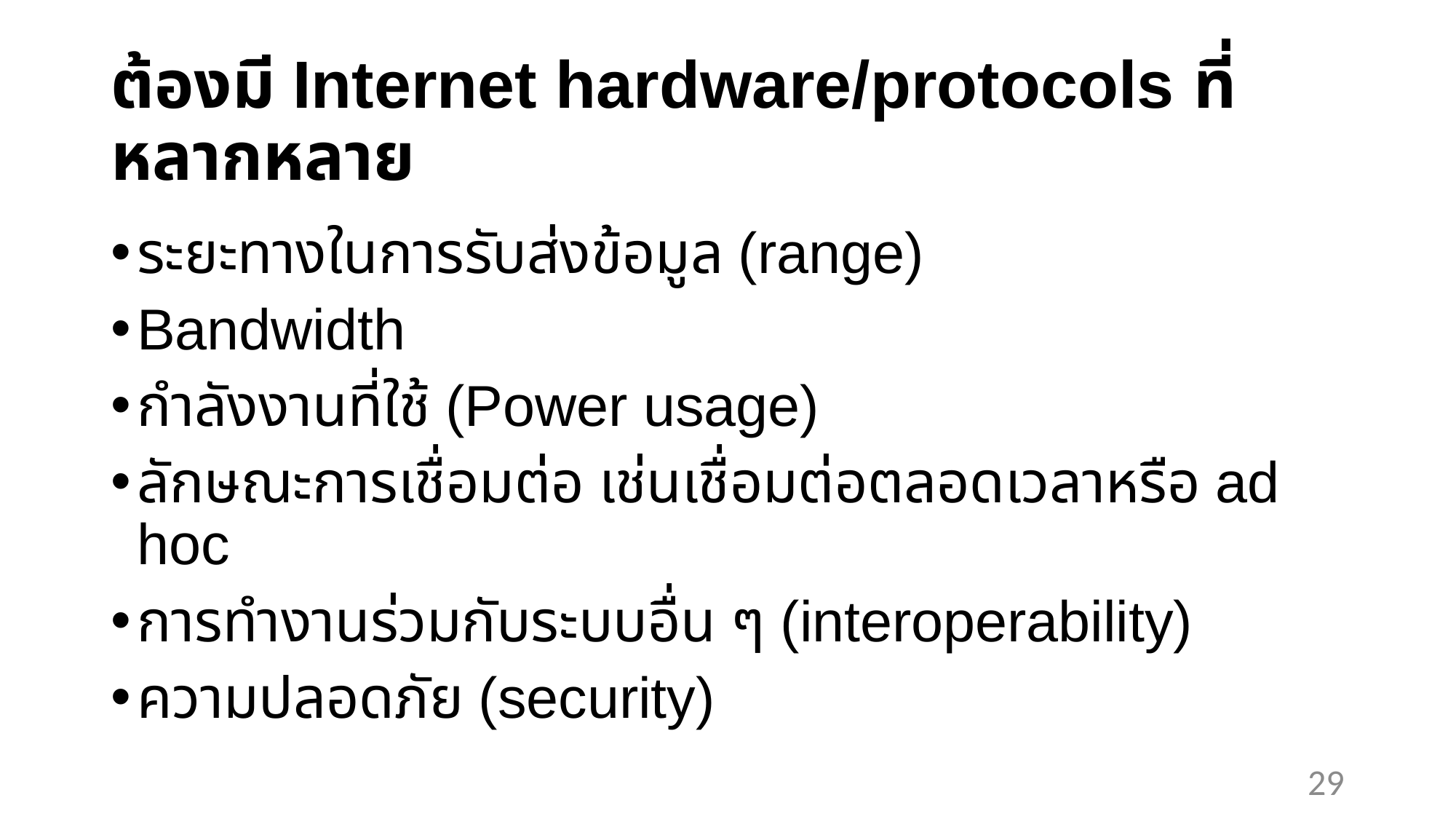

# ต้องมี Internet hardware/protocols ที่หลากหลาย
ระยะทางในการรับส่งข้อมูล (range)
Bandwidth
กำลังงานที่ใช้ (Power usage)
ลักษณะการเชื่อมต่อ เช่นเชื่อมต่อตลอดเวลาหรือ ad hoc
การทำงานร่วมกับระบบอื่น ๆ (interoperability)
ความปลอดภัย (security)

29